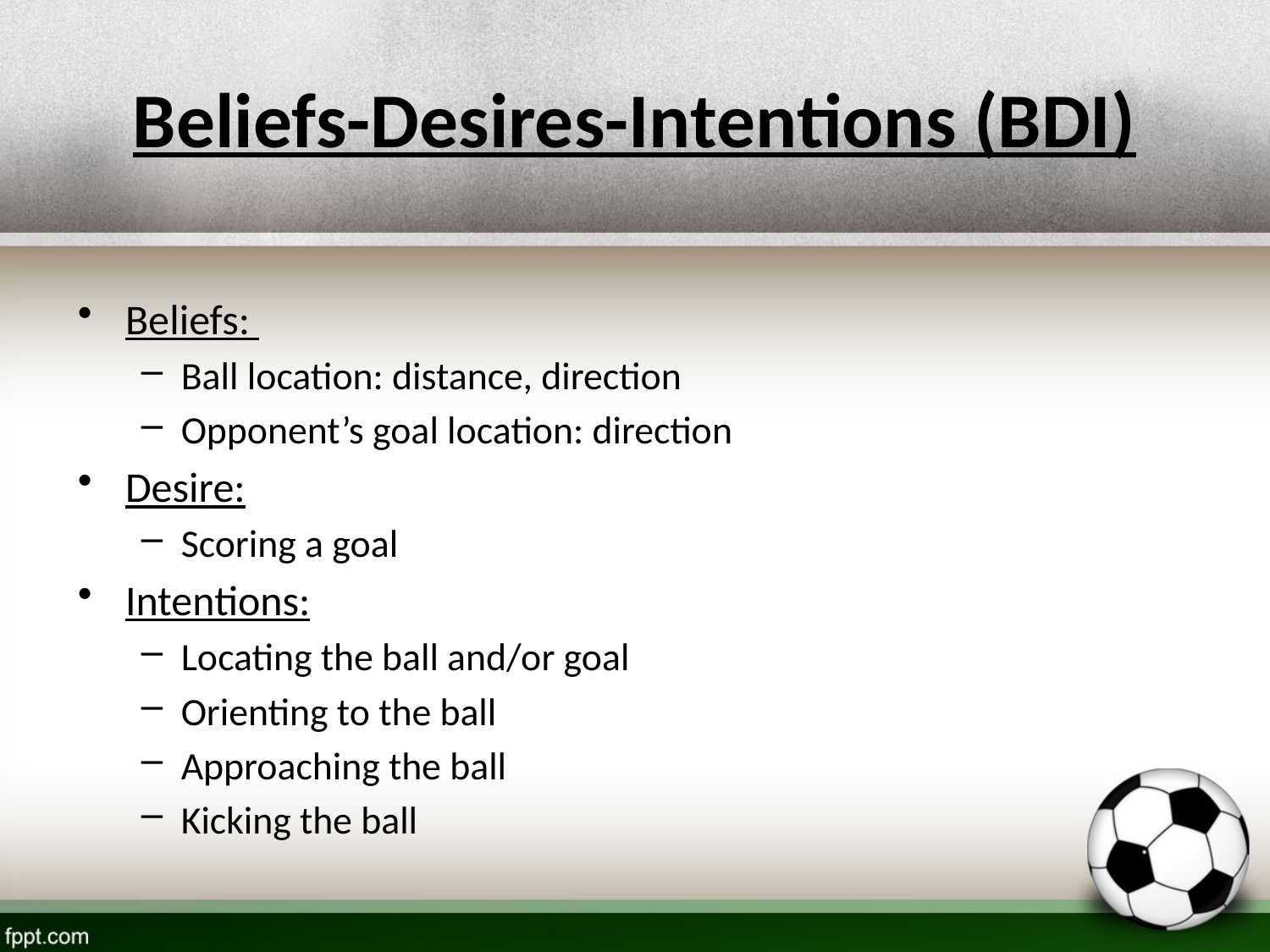

# Beliefs-Desires-Intentions (BDI)
Beliefs:
Ball location: distance, direction
Opponent’s goal location: direction
Desire:
Scoring a goal
Intentions:
Locating the ball and/or goal
Orienting to the ball
Approaching the ball
Kicking the ball